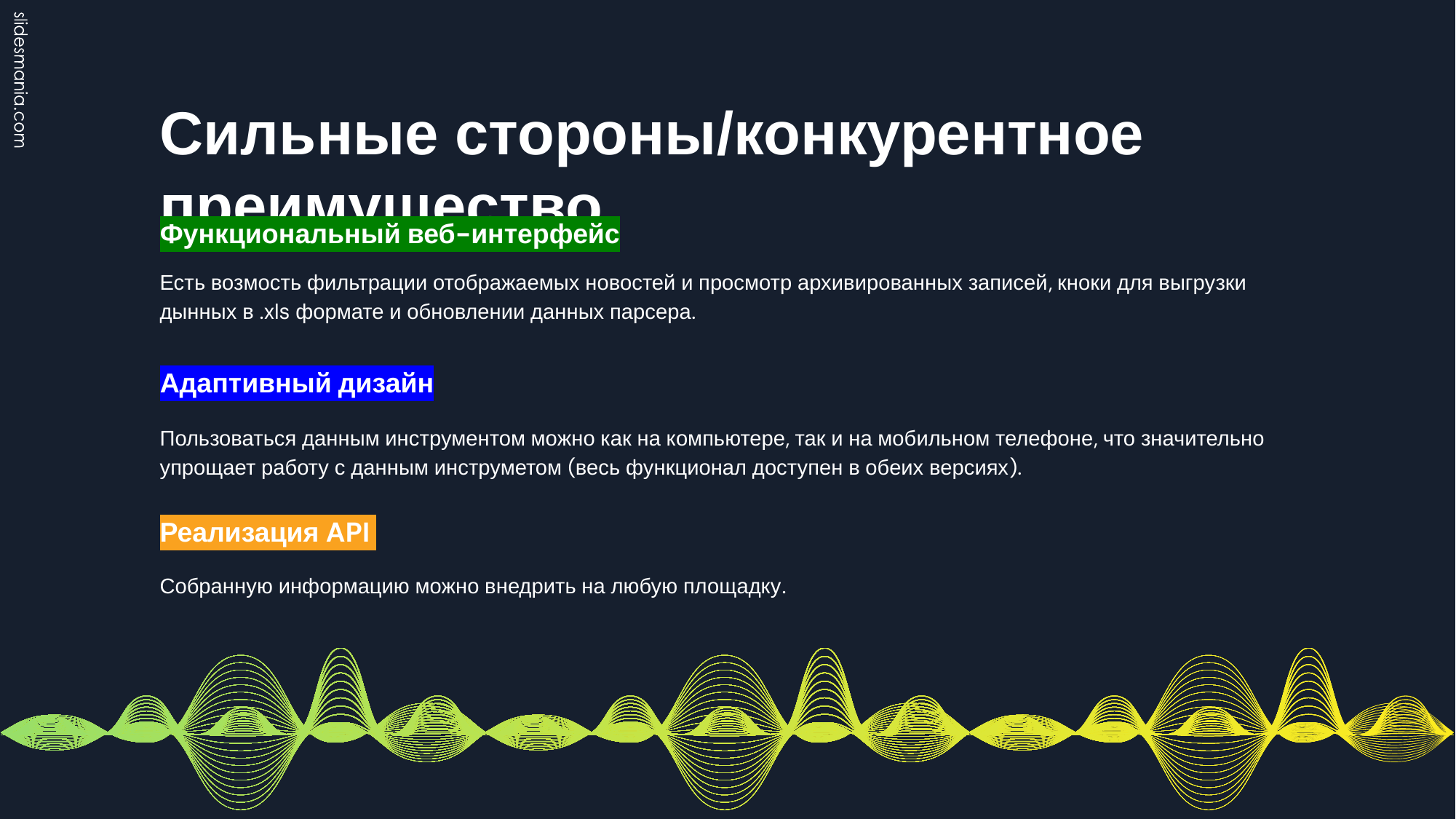

# Сильные стороны/конкурентное преимущество
Функциональный веб-интерфейс
Есть возмость фильтрации отображаемых новостей и просмотр архивированных записей, кноки для выгрузки дынных в .xls формате и обновлении данных парсера.
Адаптивный дизайн
Пользоваться данным инструментом можно как на компьютере, так и на мобильном телефоне, что значительно упрощает работу с данным инструметом (весь функционал доступен в обеих версиях).

Реализация API
Собранную информацию можно внедрить на любую площадку.